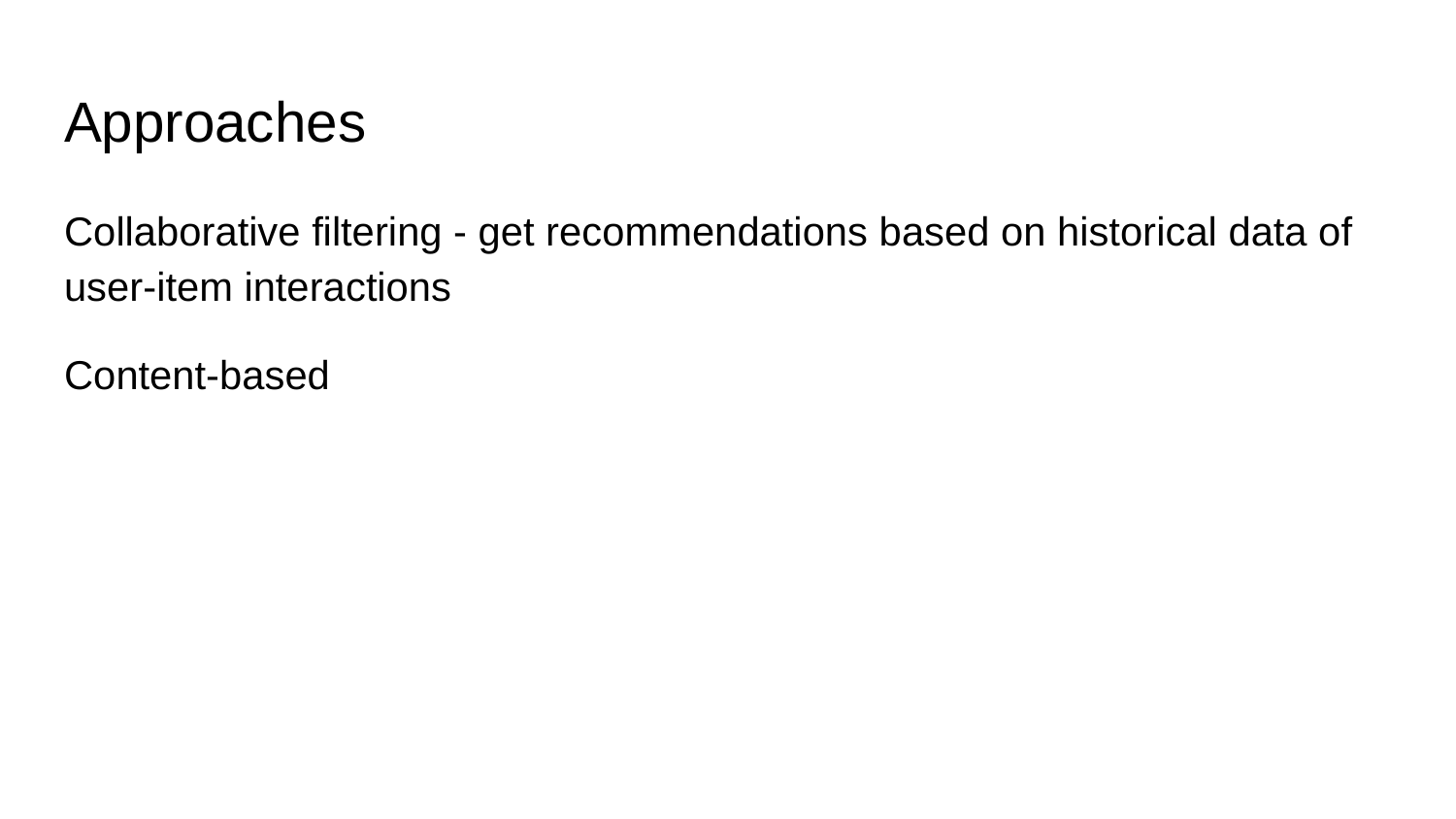

# Approaches
Collaborative filtering - get recommendations based on historical data of user-item interactions
Content-based